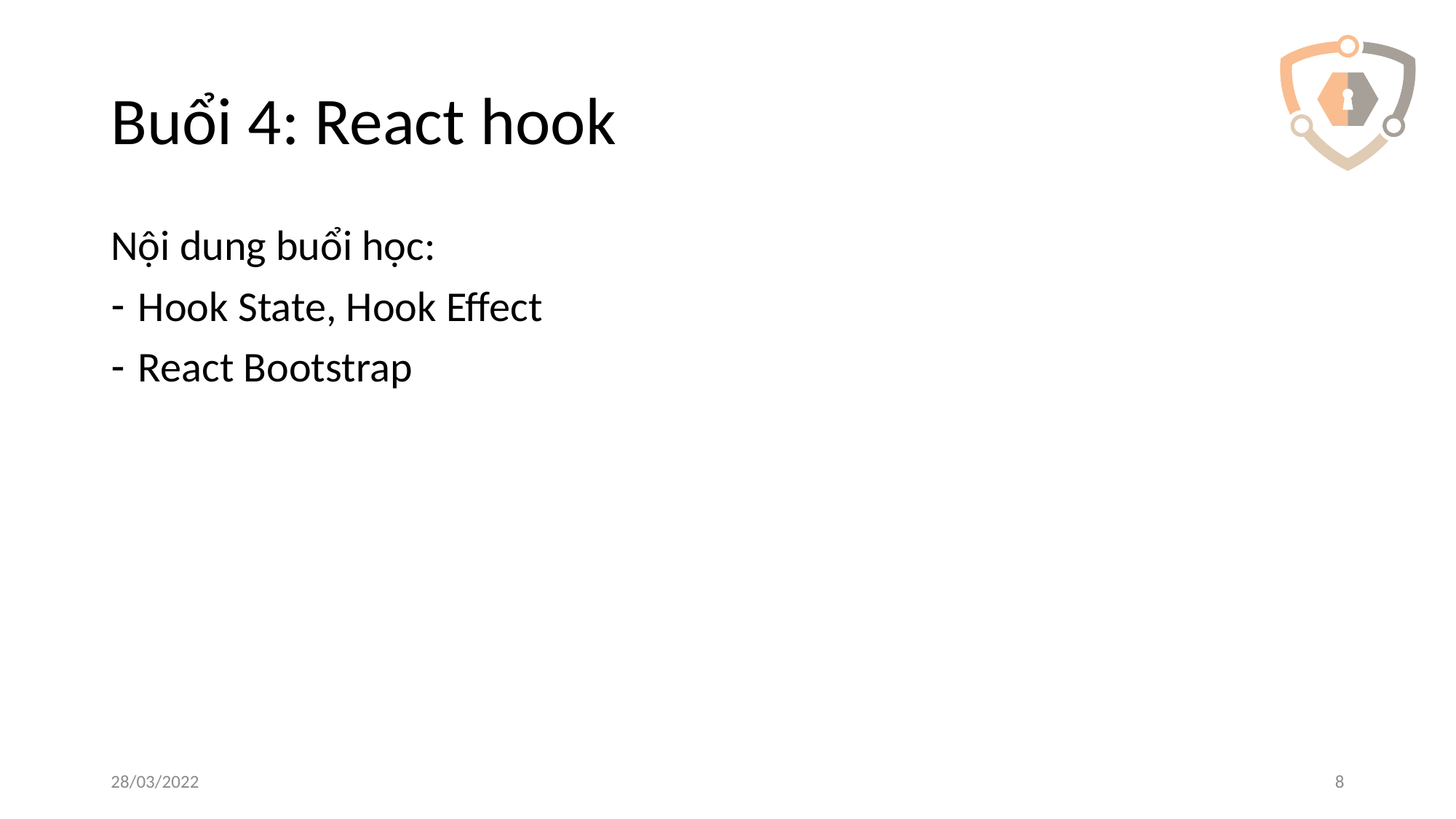

# Buổi 4: React hook
Nội dung buổi học:
Hook State, Hook Effect
React Bootstrap

28/03/2022
8